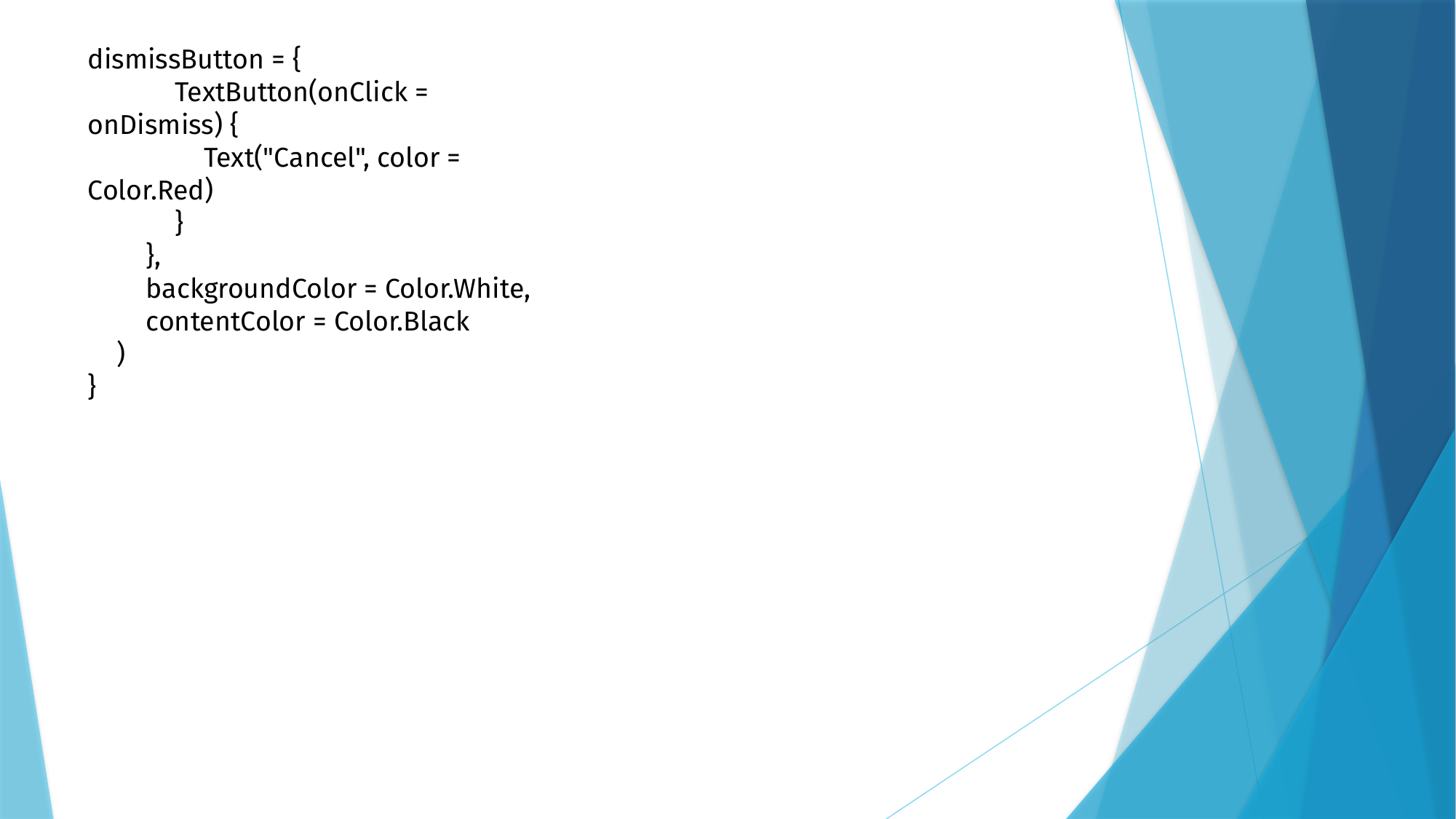

dismissButton = {
            TextButton(onClick = onDismiss) {
                Text("Cancel", color = Color.Red)
            }
        },
        backgroundColor = Color.White,
        contentColor = Color.Black
    )
}